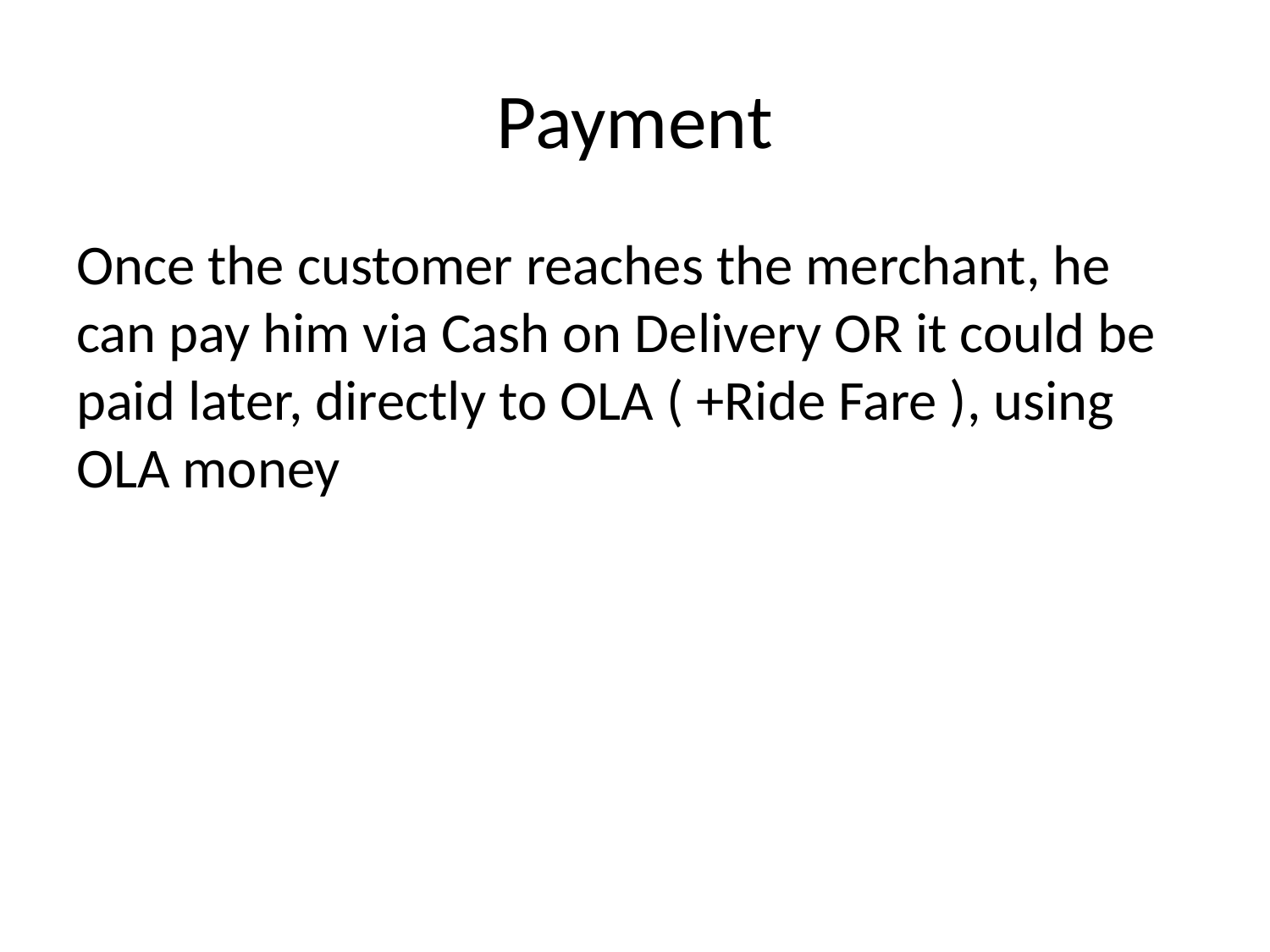

# Payment
Once the customer reaches the merchant, he can pay him via Cash on Delivery OR it could be paid later, directly to OLA ( +Ride Fare ), using OLA money